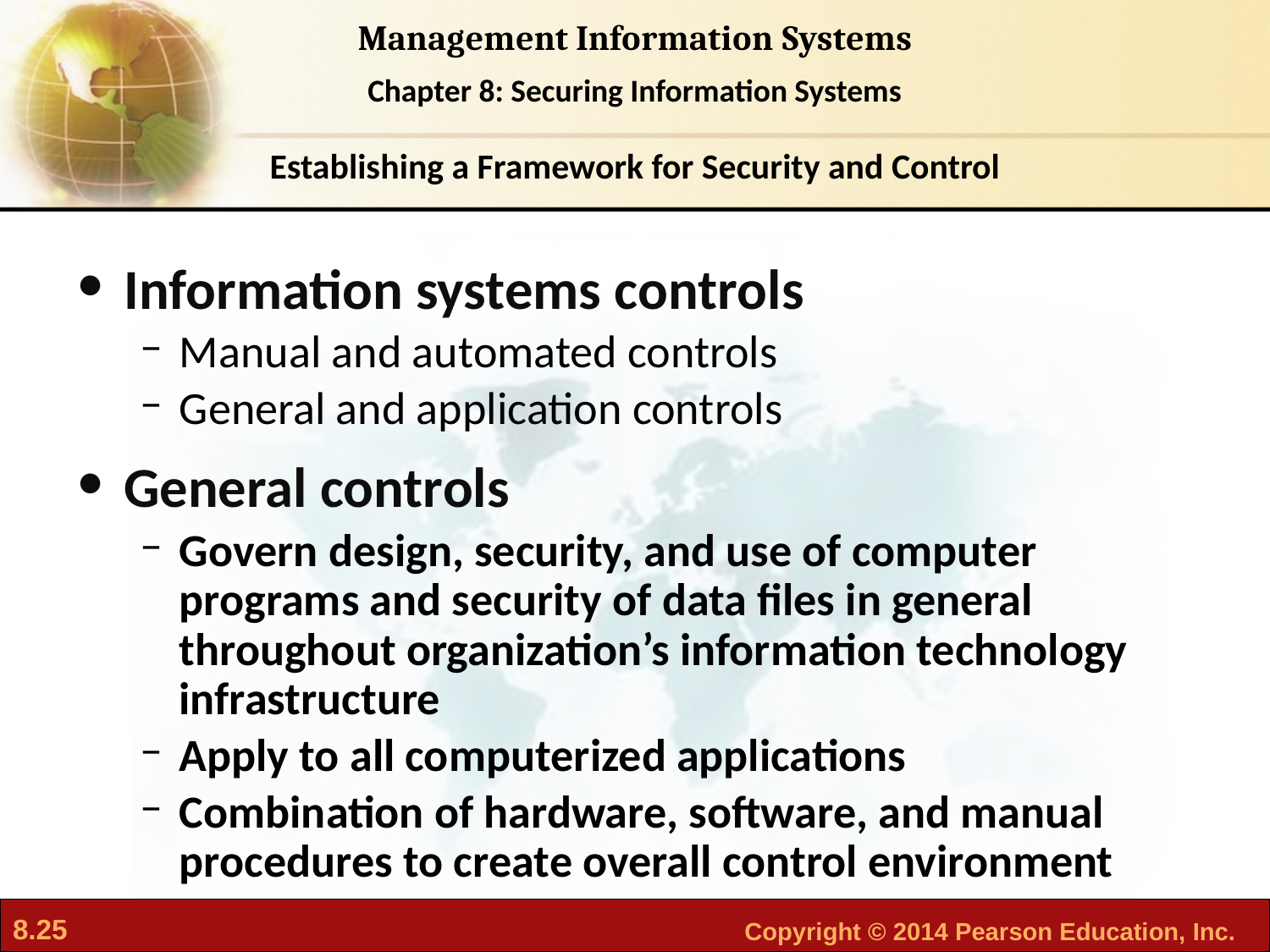

Establishing a Framework for Security and Control
Information systems controls
Manual and automated controls
General and application controls
General controls
Govern design, security, and use of computer programs and security of data files in general throughout organization’s information technology infrastructure
Apply to all computerized applications
Combination of hardware, software, and manual procedures to create overall control environment